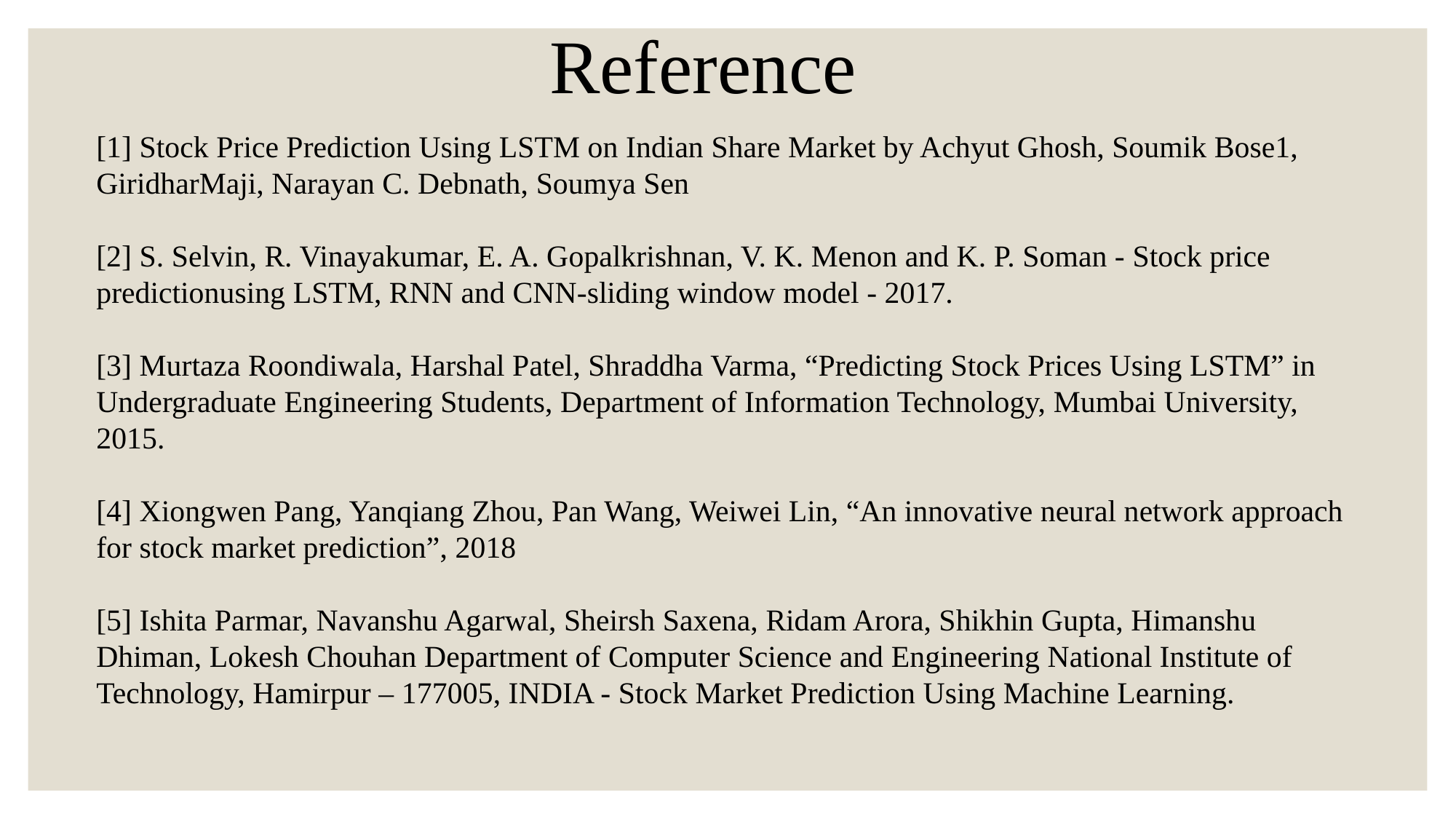

Reference
[1] Stock Price Prediction Using LSTM on Indian Share Market by Achyut Ghosh, Soumik Bose1, GiridharMaji, Narayan C. Debnath, Soumya Sen

[2] S. Selvin, R. Vinayakumar, E. A. Gopalkrishnan, V. K. Menon and K. P. Soman - Stock price predictionusing LSTM, RNN and CNN-sliding window model - 2017.

[3] Murtaza Roondiwala, Harshal Patel, Shraddha Varma, “Predicting Stock Prices Using LSTM” in Undergraduate Engineering Students, Department of Information Technology, Mumbai University, 2015.

[4] Xiongwen Pang, Yanqiang Zhou, Pan Wang, Weiwei Lin, “An innovative neural network approach for stock market prediction”, 2018

[5] Ishita Parmar, Navanshu Agarwal, Sheirsh Saxena, Ridam Arora, Shikhin Gupta, Himanshu Dhiman, Lokesh Chouhan Department of Computer Science and Engineering National Institute of Technology, Hamirpur – 177005, INDIA - Stock Market Prediction Using Machine Learning.